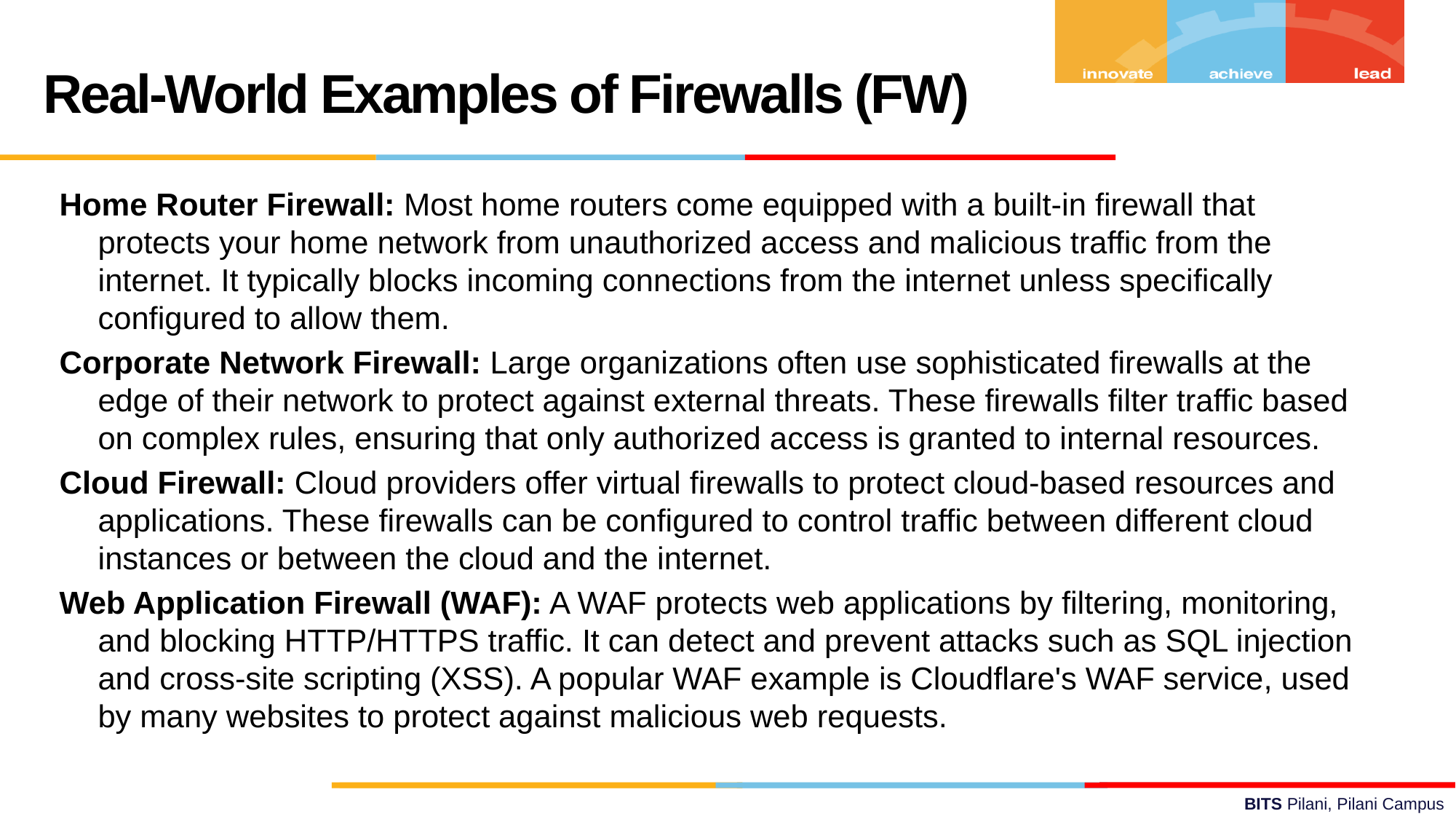

Real-World Examples of Firewalls (FW)
Home Router Firewall: Most home routers come equipped with a built-in firewall that protects your home network from unauthorized access and malicious traffic from the internet. It typically blocks incoming connections from the internet unless specifically configured to allow them.
Corporate Network Firewall: Large organizations often use sophisticated firewalls at the edge of their network to protect against external threats. These firewalls filter traffic based on complex rules, ensuring that only authorized access is granted to internal resources.
Cloud Firewall: Cloud providers offer virtual firewalls to protect cloud-based resources and applications. These firewalls can be configured to control traffic between different cloud instances or between the cloud and the internet.
Web Application Firewall (WAF): A WAF protects web applications by filtering, monitoring, and blocking HTTP/HTTPS traffic. It can detect and prevent attacks such as SQL injection and cross-site scripting (XSS). A popular WAF example is Cloudflare's WAF service, used by many websites to protect against malicious web requests.